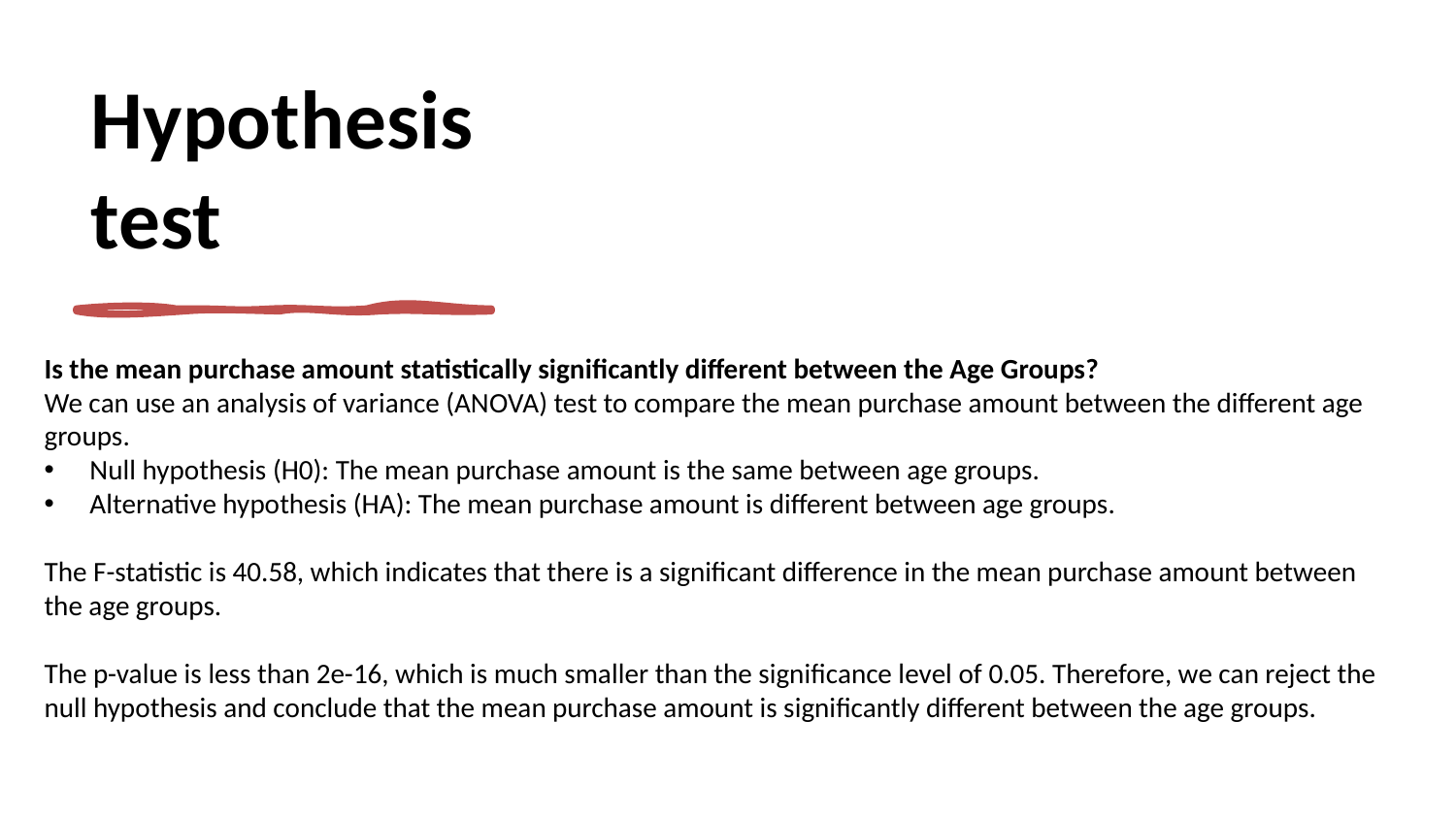

# Hypothesis test

Is the mean purchase amount statistically significantly different between the Age Groups?
We can use an analysis of variance (ANOVA) test to compare the mean purchase amount between the different age groups.
Null hypothesis (H0): The mean purchase amount is the same between age groups.
Alternative hypothesis (HA): The mean purchase amount is different between age groups.

The F-statistic is 40.58, which indicates that there is a significant difference in the mean purchase amount between the age groups.

The p-value is less than 2e-16, which is much smaller than the significance level of 0.05. Therefore, we can reject the null hypothesis and conclude that the mean purchase amount is significantly different between the age groups.